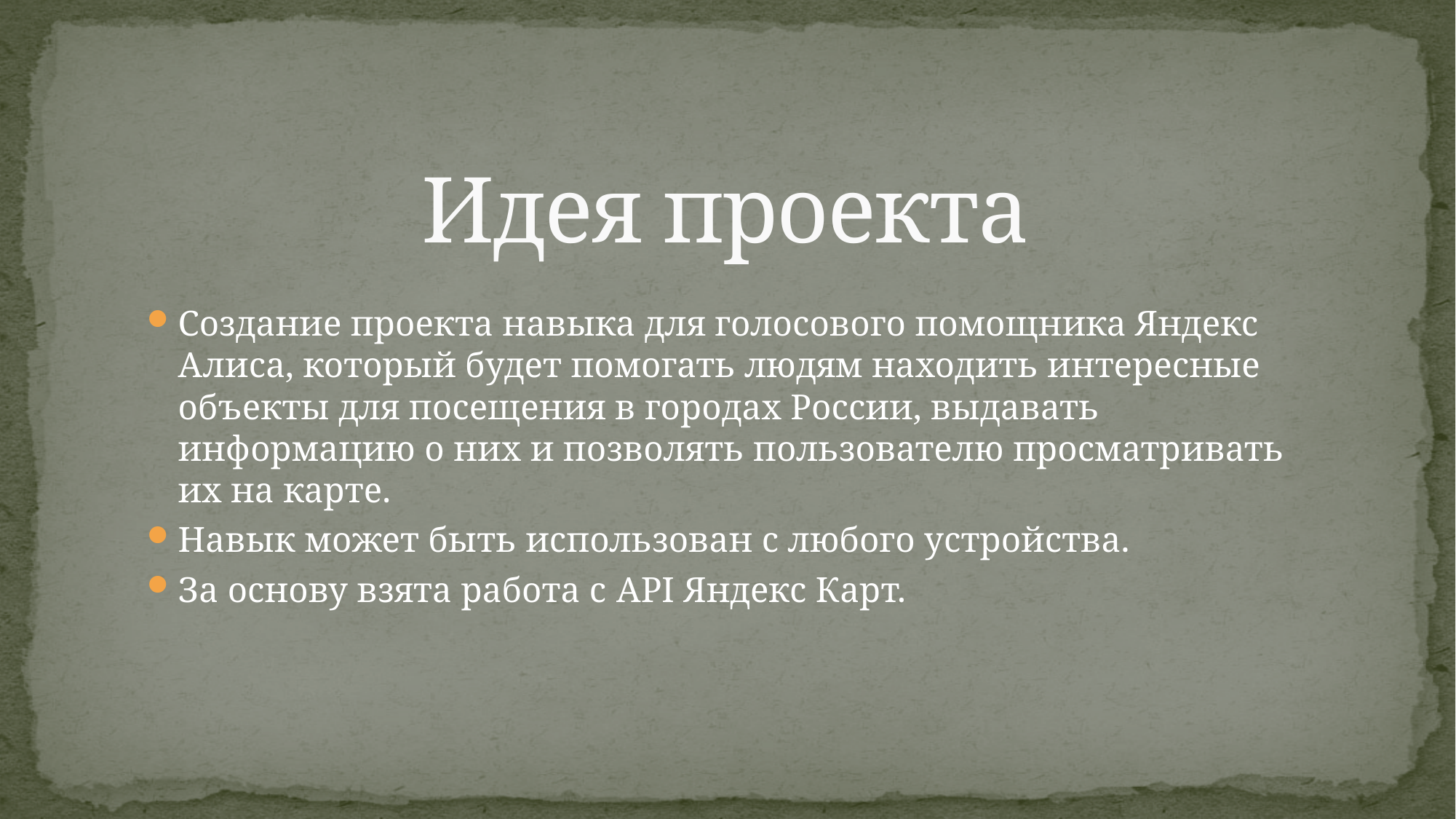

# Идея проекта
Создание проекта навыка для голосового помощника Яндекс Алиса, который будет помогать людям находить интересные объекты для посещения в городах России, выдавать информацию о них и позволять пользователю просматривать их на карте.
Навык может быть использован с любого устройства.
За основу взята работа с API Яндекс Карт.